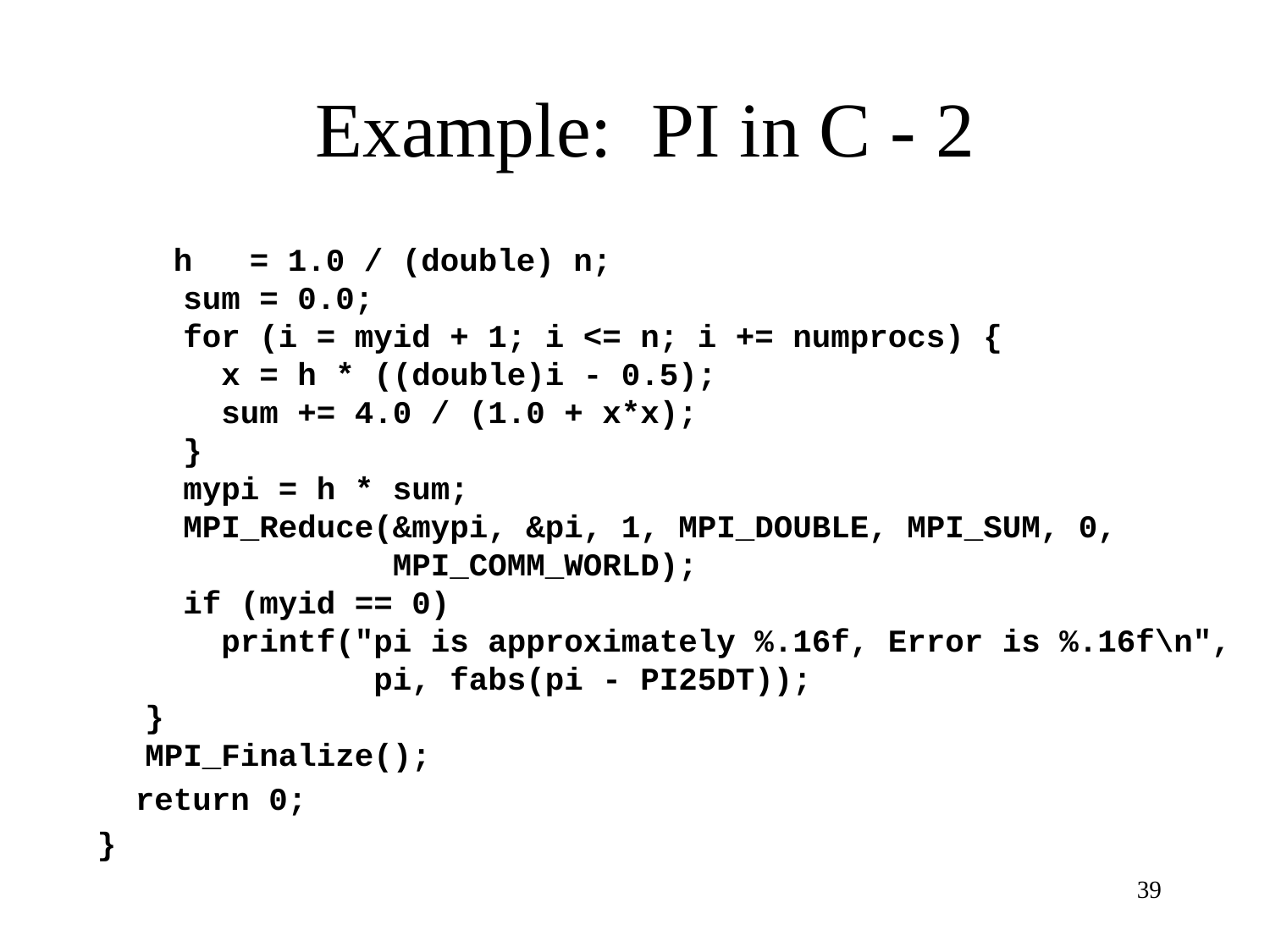

# Example:  PI in C - 2
    h   = 1.0 / (double) n;
  sum = 0.0;
  for (i = myid + 1; i <= n; i += numprocs) {
    x = h * ((double)i - 0.5);
    sum += 4.0 / (1.0 + x*x);
  }
  mypi = h * sum;
  MPI_Reduce(&mypi, &pi, 1, MPI_DOUBLE, MPI_SUM, 0,
             MPI_COMM_WORLD);
  if (myid == 0)
    printf("pi is approximately %.16f, Error is %.16f\n",
            pi, fabs(pi - PI25DT));
}
MPI_Finalize();
  return 0;
}

39